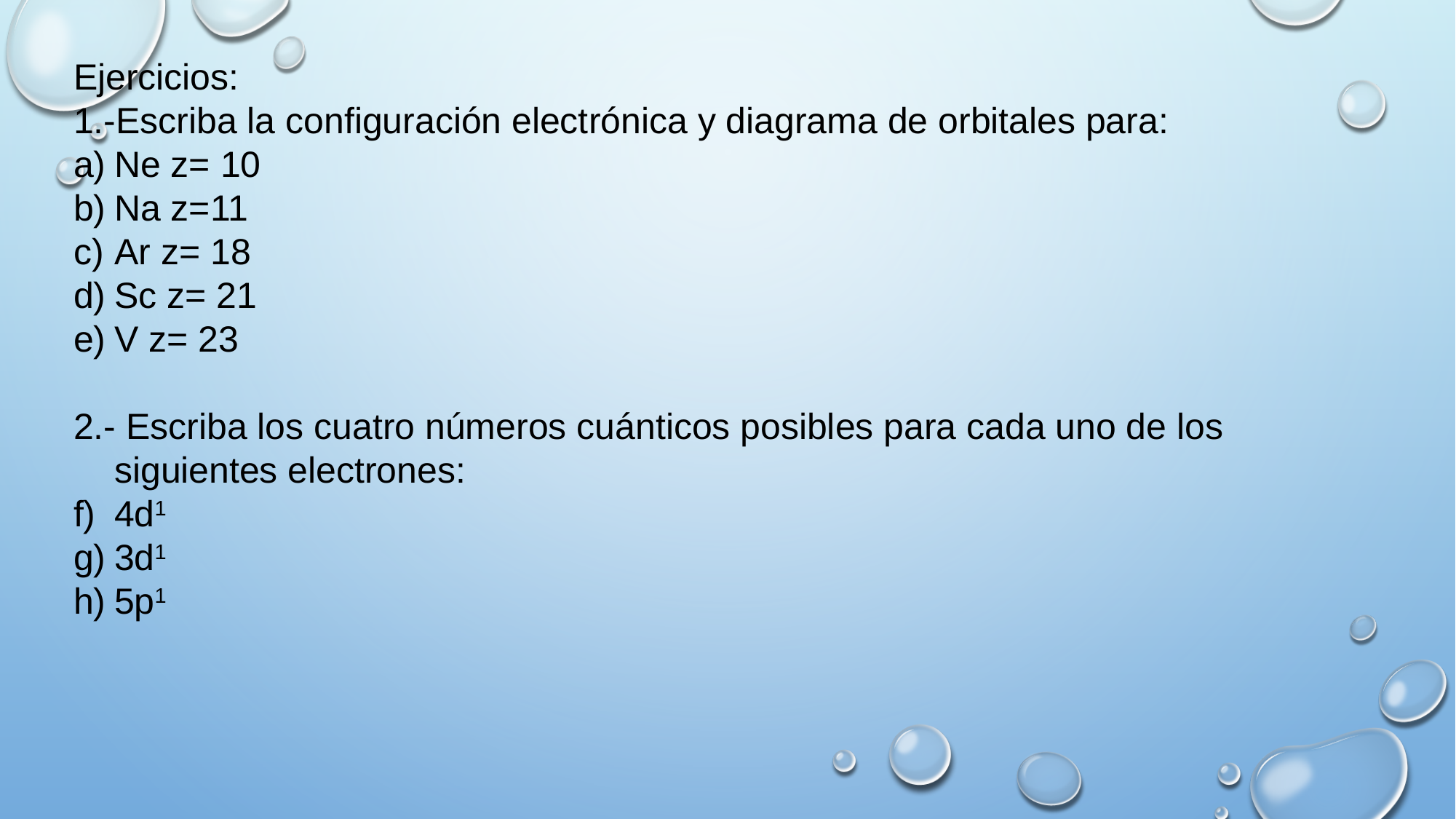

Ejercicios:
1.-Escriba la configuración electrónica y diagrama de orbitales para:
Ne z= 10
Na z=11
Ar z= 18
Sc z= 21
V z= 23

2.- Escriba los cuatro números cuánticos posibles para cada uno de los siguientes electrones:
4d1
3d1
5p1